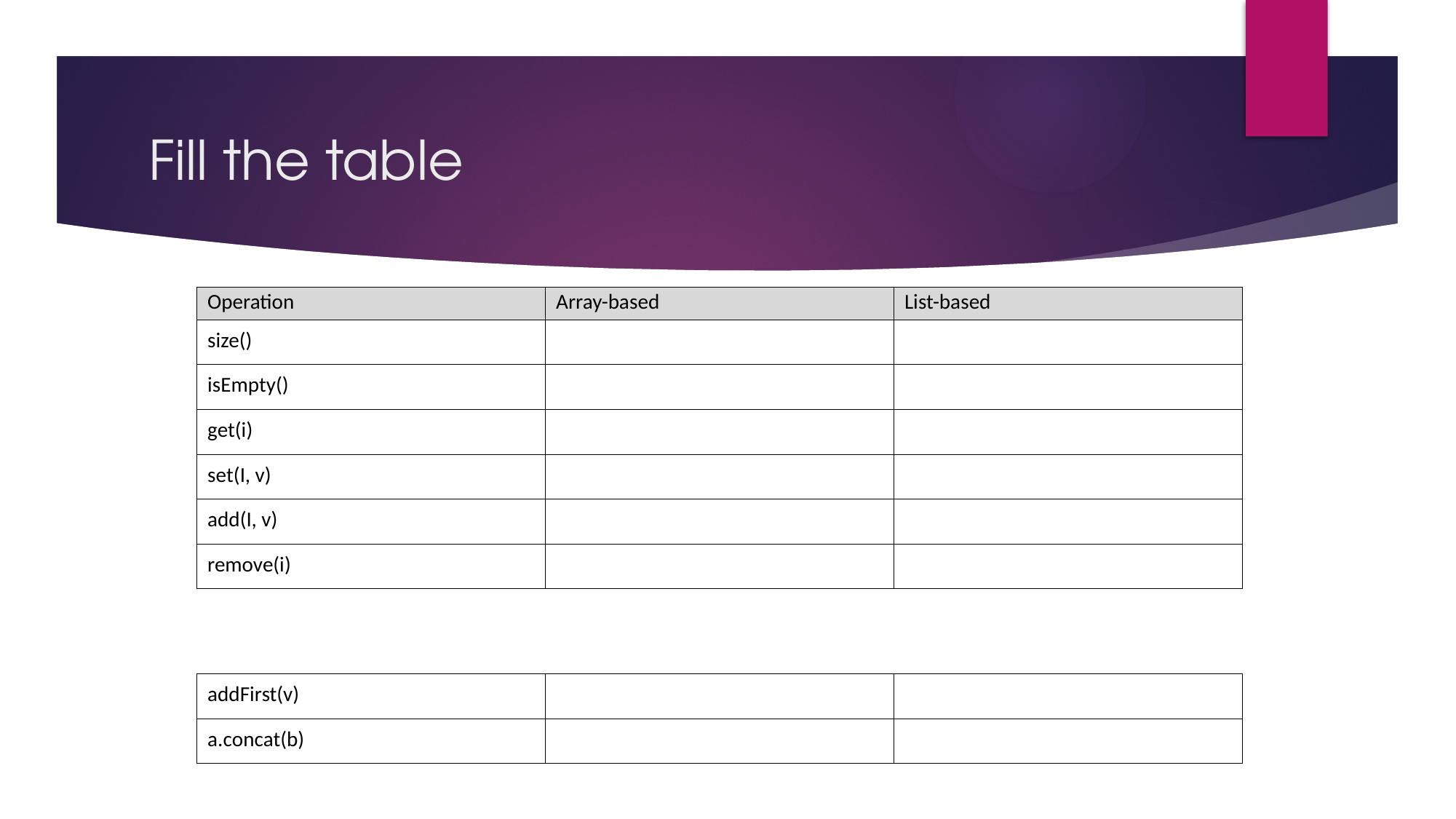

# Fill the table
| Operation | Array-based | List-based |
| --- | --- | --- |
| size() |  |  |
| isEmpty() |  |  |
| get(i) |  |  |
| set(I, v) |  |  |
| add(I, v) |  |  |
| remove(i) |  |  |
| addFirst(v) |  |  |
| --- | --- | --- |
| a.concat(b) |  |  |